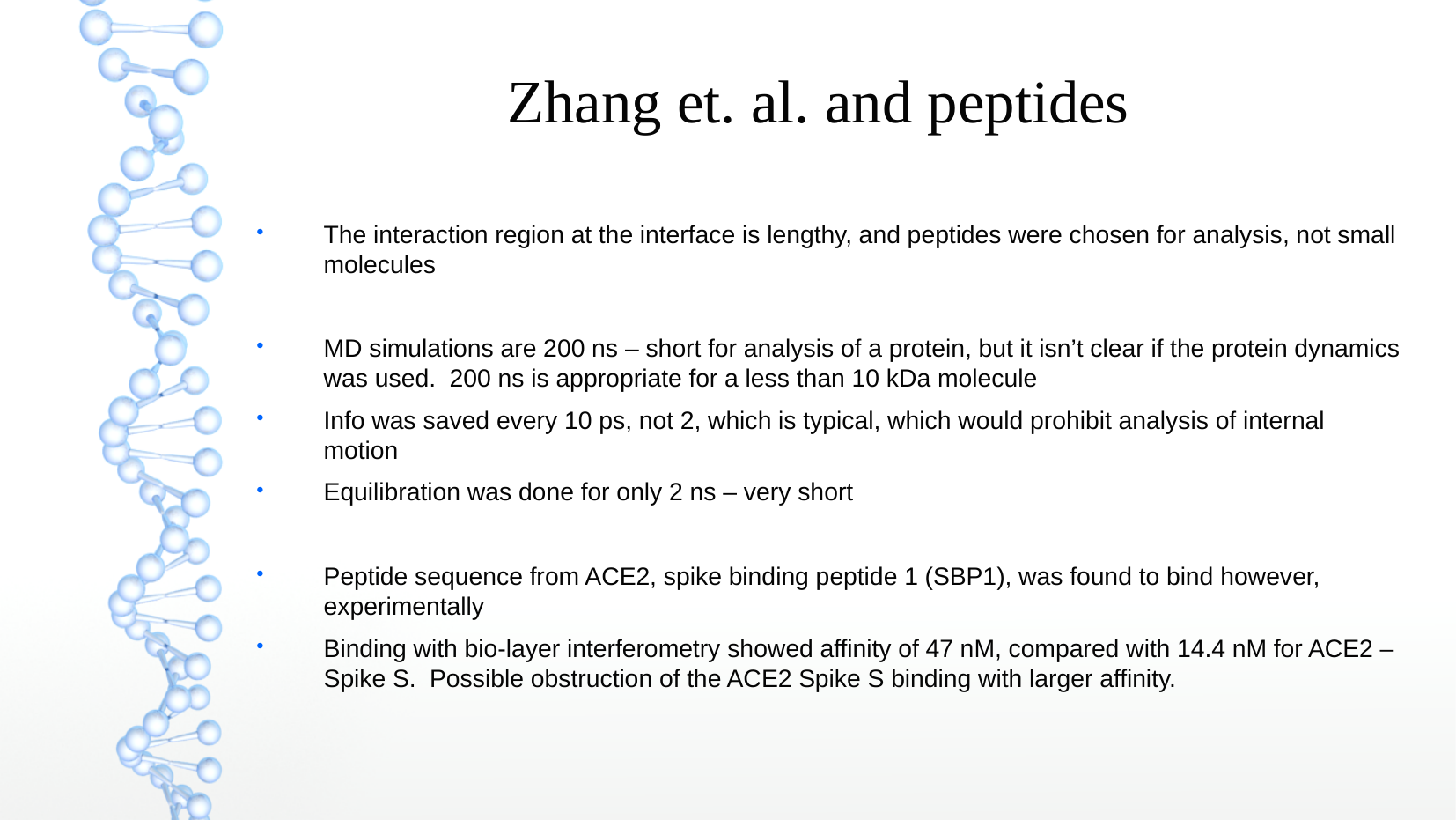

Zhang et. al. and peptides
The interaction region at the interface is lengthy, and peptides were chosen for analysis, not small molecules

MD simulations are 200 ns – short for analysis of a protein, but it isn’t clear if the protein dynamics was used.  200 ns is appropriate for a less than 10 kDa molecule
Info was saved every 10 ps, not 2, which is typical, which would prohibit analysis of internal motion
Equilibration was done for only 2 ns – very short

Peptide sequence from ACE2, spike binding peptide 1 (SBP1), was found to bind however, experimentally
Binding with bio-layer interferometry showed affinity of 47 nM, compared with 14.4 nM for ACE2 – Spike S.  Possible obstruction of the ACE2 Spike S binding with larger affinity.